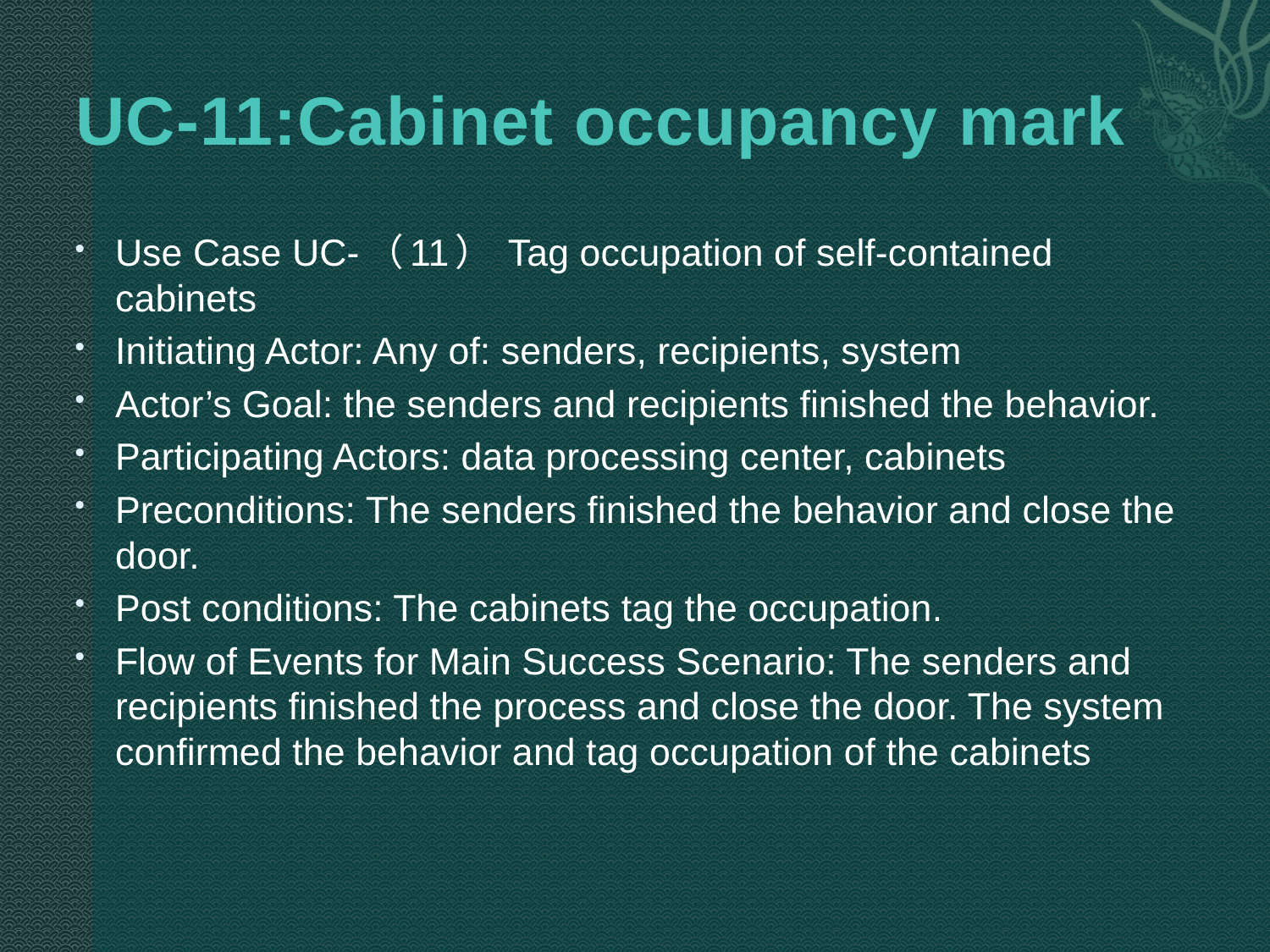

# UC-11:Cabinet occupancy mark
Use Case UC-（11） Tag occupation of self-contained cabinets
Initiating Actor: Any of: senders, recipients, system
Actor’s Goal: the senders and recipients finished the behavior.
Participating Actors: data processing center, cabinets
Preconditions: The senders finished the behavior and close the door.
Post conditions: The cabinets tag the occupation.
Flow of Events for Main Success Scenario: The senders and recipients finished the process and close the door. The system confirmed the behavior and tag occupation of the cabinets